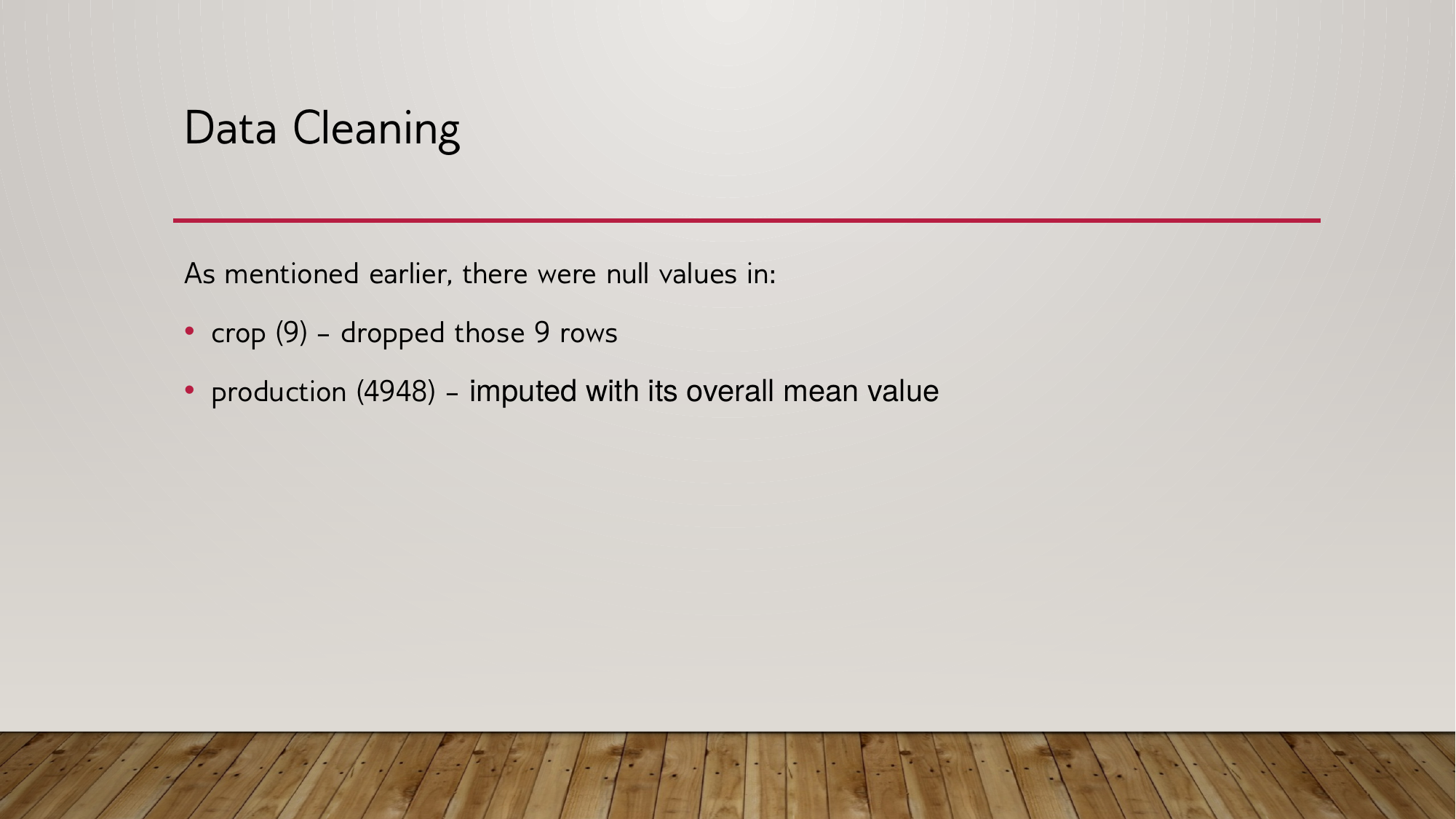

# Data Cleaning
As mentioned earlier, there were null values in:
crop (9) – dropped those 9 rows
production (4948) – imputed with its overall mean value